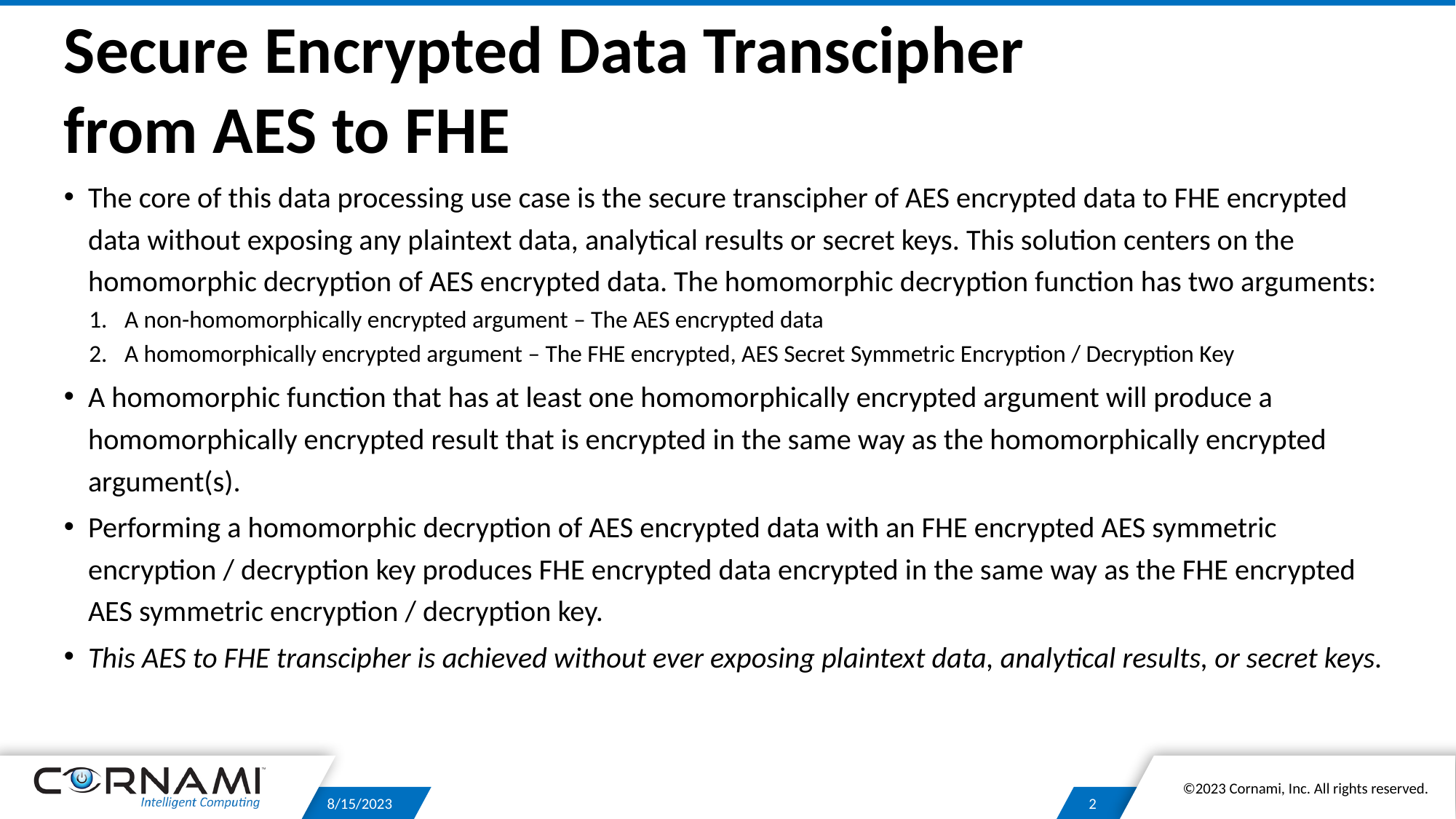

# Secure Encrypted Data Transcipher from AES to FHE
The core of this data processing use case is the secure transcipher of AES encrypted data to FHE encrypted data without exposing any plaintext data, analytical results or secret keys. This solution centers on the homomorphic decryption of AES encrypted data. The homomorphic decryption function has two arguments:
A non-homomorphically encrypted argument – The AES encrypted data
A homomorphically encrypted argument – The FHE encrypted, AES Secret Symmetric Encryption / Decryption Key
A homomorphic function that has at least one homomorphically encrypted argument will produce a homomorphically encrypted result that is encrypted in the same way as the homomorphically encrypted argument(s).
Performing a homomorphic decryption of AES encrypted data with an FHE encrypted AES symmetric encryption / decryption key produces FHE encrypted data encrypted in the same way as the FHE encrypted AES symmetric encryption / decryption key.
This AES to FHE transcipher is achieved without ever exposing plaintext data, analytical results, or secret keys.